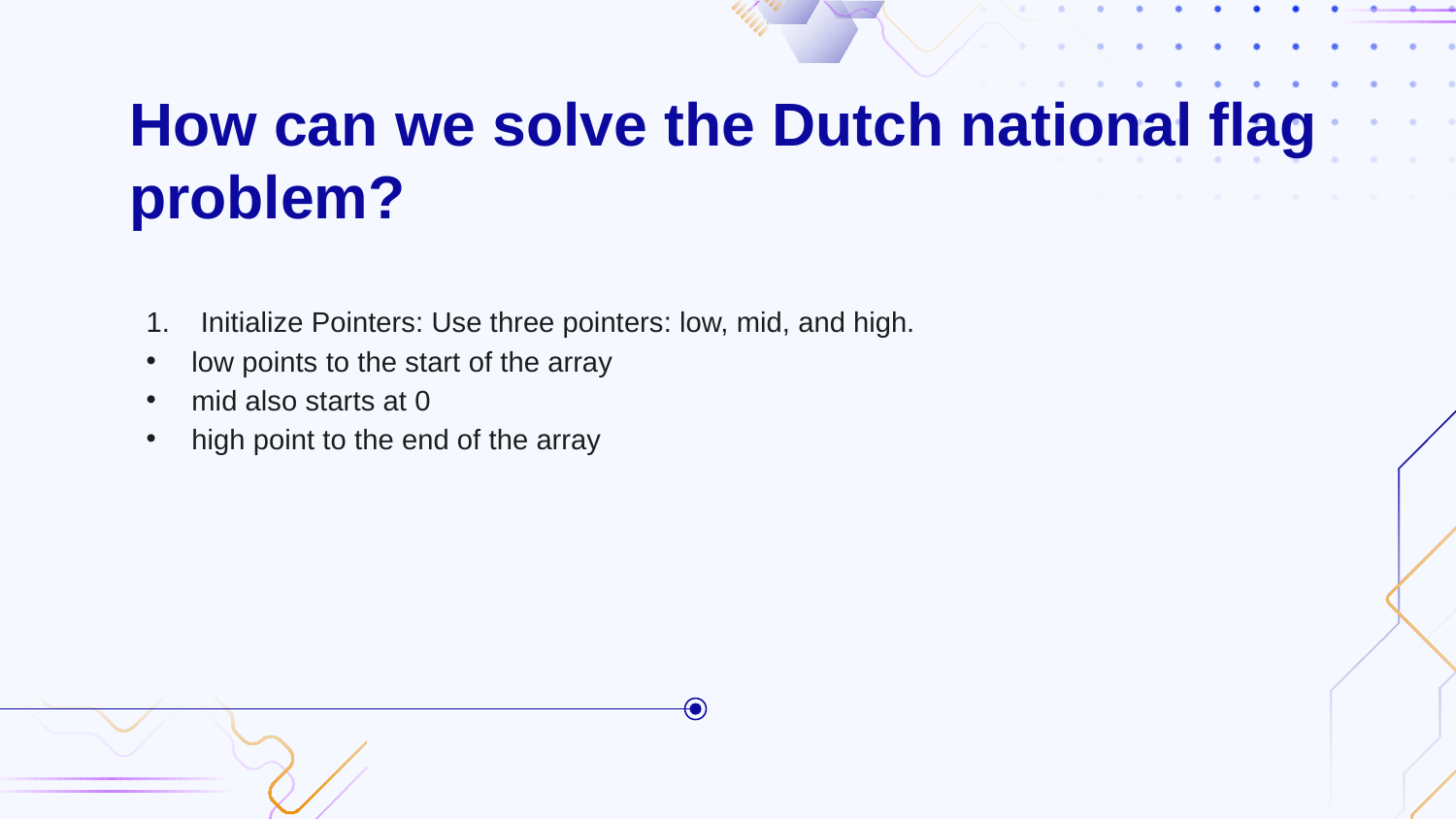

# How can we solve the Dutch national flag problem?
Initialize Pointers: Use three pointers: low, mid, and high.
low points to the start of the array
mid also starts at 0
high point to the end of the array